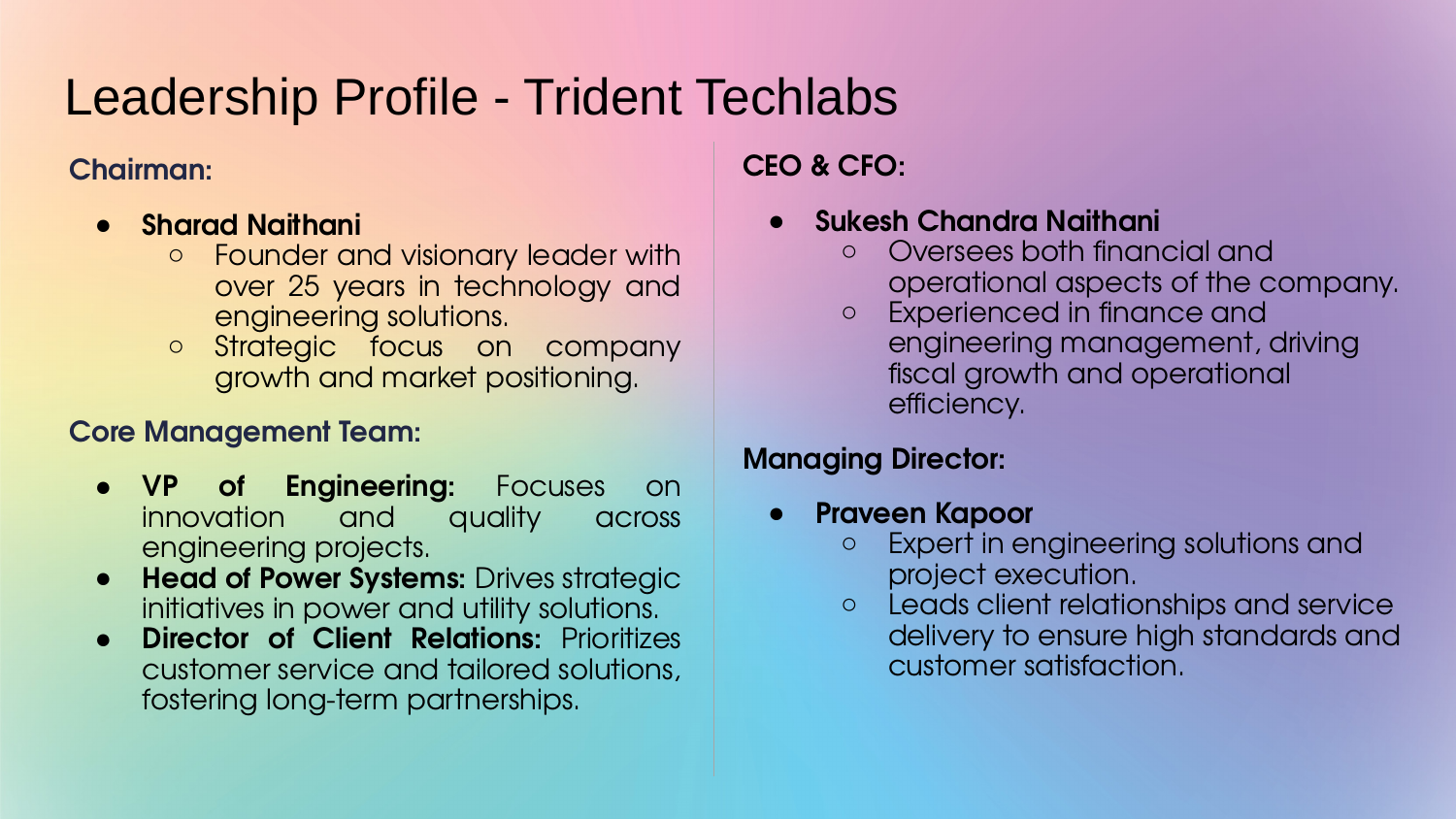

# Leadership Profile - Trident Techlabs
CEO & CFO:
Sukesh Chandra Naithani
Oversees both financial and operational aspects of the company.
Experienced in finance and engineering management, driving fiscal growth and operational efficiency.
Managing Director:
Praveen Kapoor
Expert in engineering solutions and project execution.
Leads client relationships and service delivery to ensure high standards and customer satisfaction.
Chairman:
Sharad Naithani
Founder and visionary leader with over 25 years in technology and engineering solutions.
Strategic focus on company growth and market positioning.
Core Management Team:
VP of Engineering: Focuses on innovation and quality across engineering projects.
Head of Power Systems: Drives strategic initiatives in power and utility solutions.
Director of Client Relations: Prioritizes customer service and tailored solutions, fostering long-term partnerships.